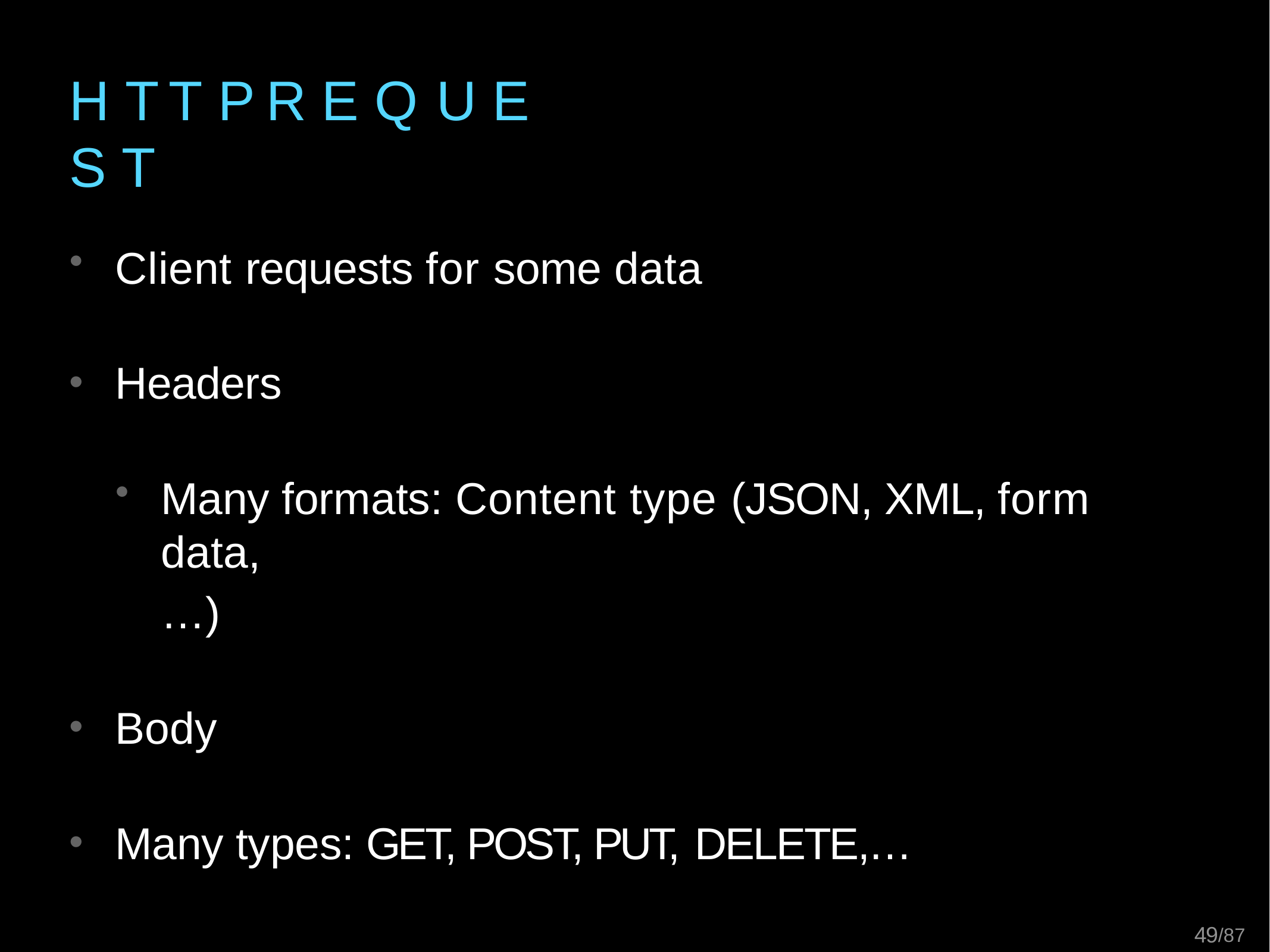

# H T T P	R E Q U E S T
Client requests for some data

Headers

Many formats: Content type (JSON, XML, form data,
…)

Body

Many types: GET, POST, PUT, DELETE,…
49/87